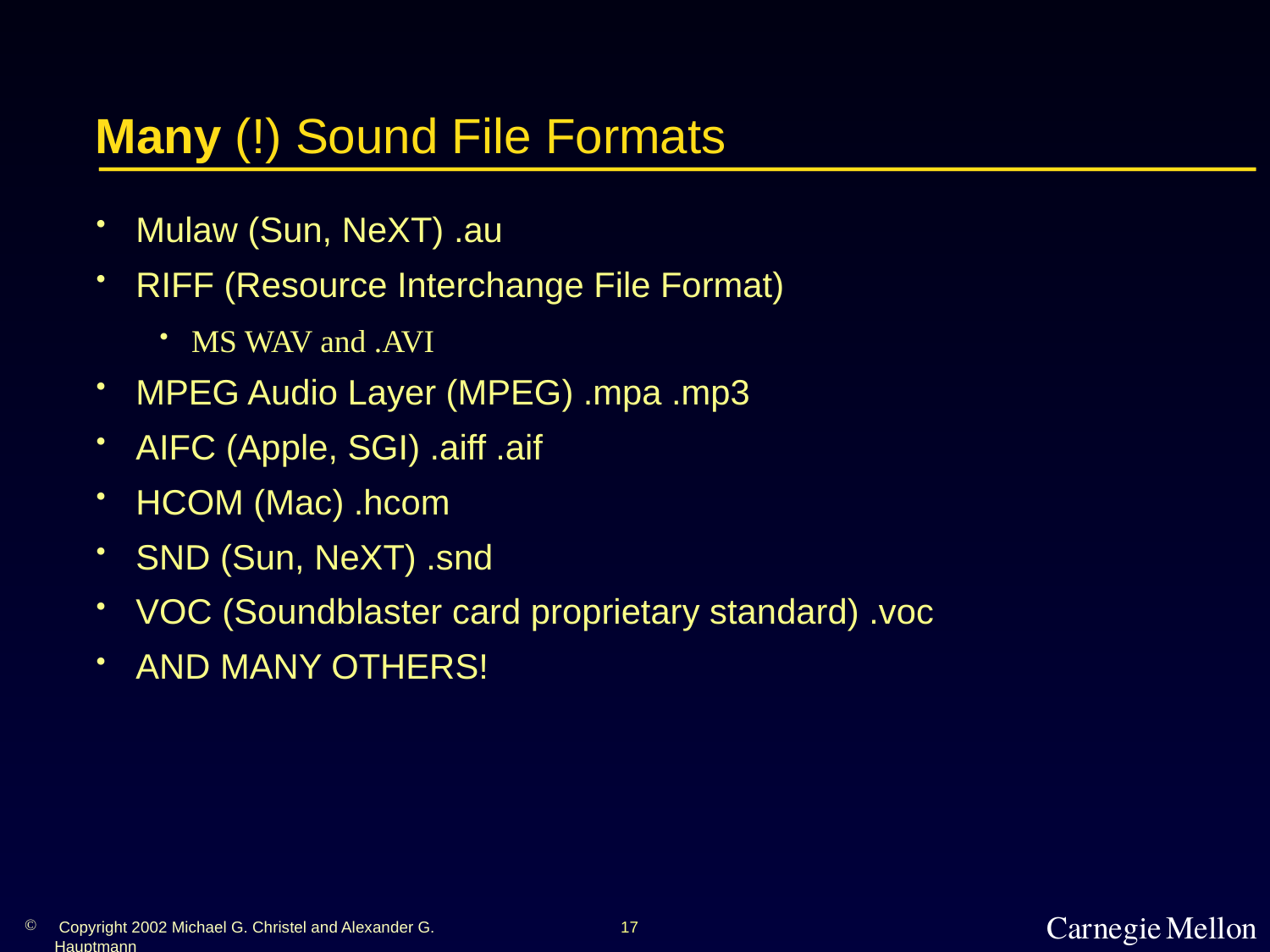

Many (!) Sound File Formats

Mulaw (Sun, NeXT) .au
RIFF (Resource Interchange File Format)
MS WAV and .AVI
MPEG Audio Layer (MPEG) .mpa .mp3
AIFC (Apple, SGI) .aiff .aif
HCOM (Mac) .hcom
SND (Sun, NeXT) .snd
VOC (Soundblaster card proprietary standard) .voc
AND MANY OTHERS!